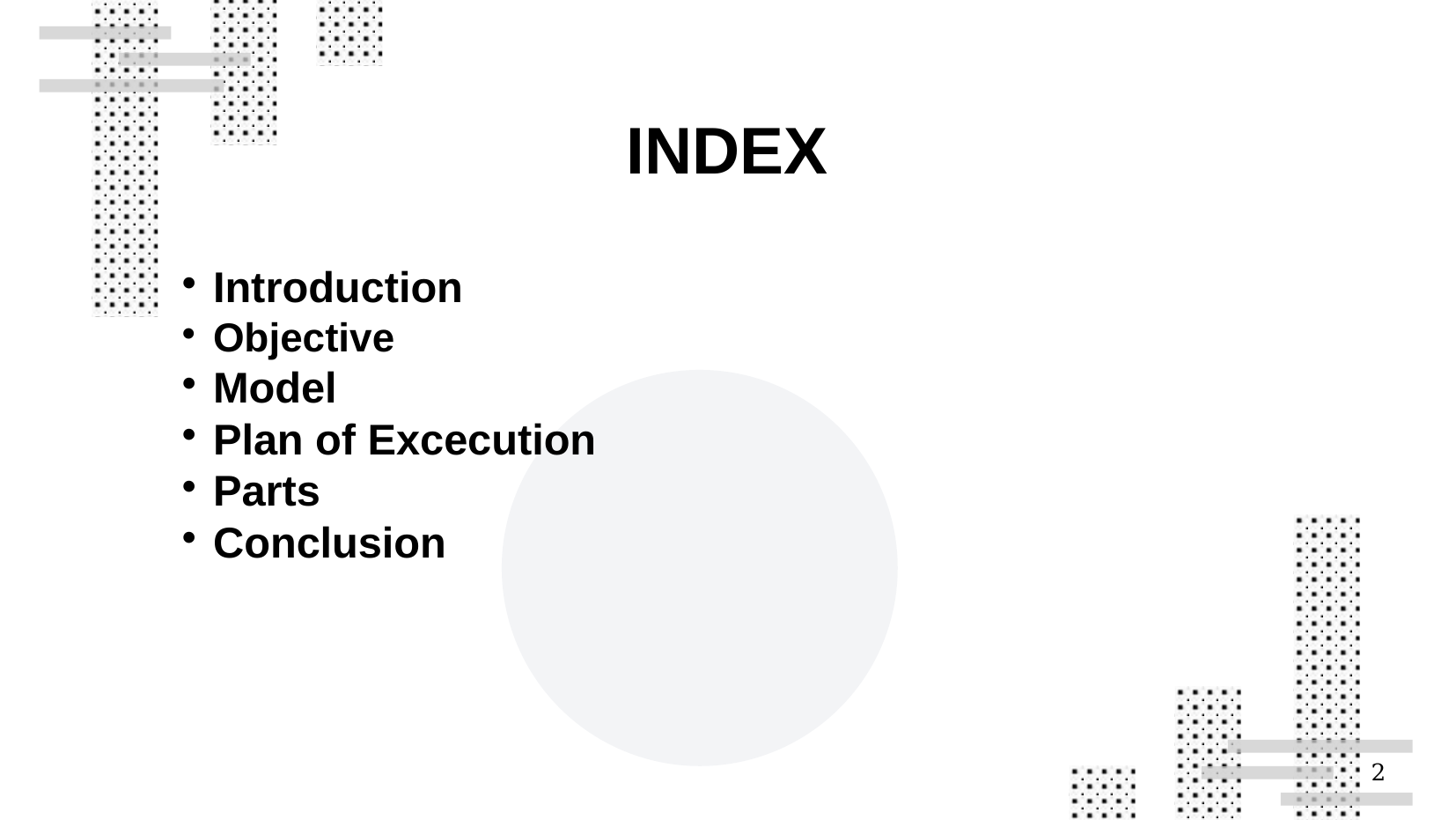

# INDEX
Introduction
Objective
Model
Plan of Excecution
Parts
Conclusion
2